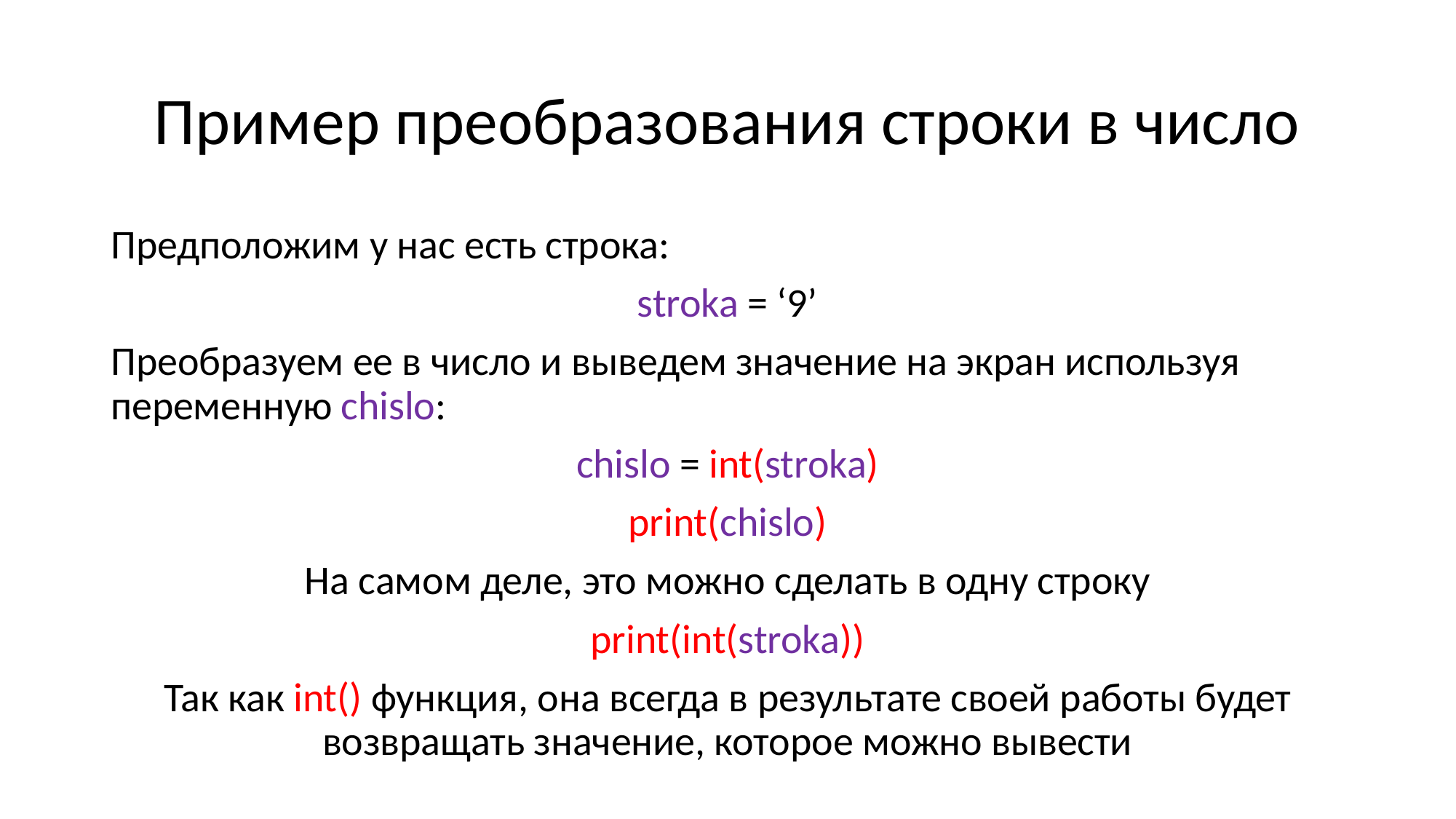

# Пример преобразования строки в число
Предположим у нас есть строка:
stroka = ‘9’
Преобразуем ее в число и выведем значение на экран используя переменную chislo:
chislo = int(stroka)
print(chislo)
На самом деле, это можно сделать в одну строку
print(int(stroka))
Так как int() функция, она всегда в результате своей работы будет возвращать значение, которое можно вывести